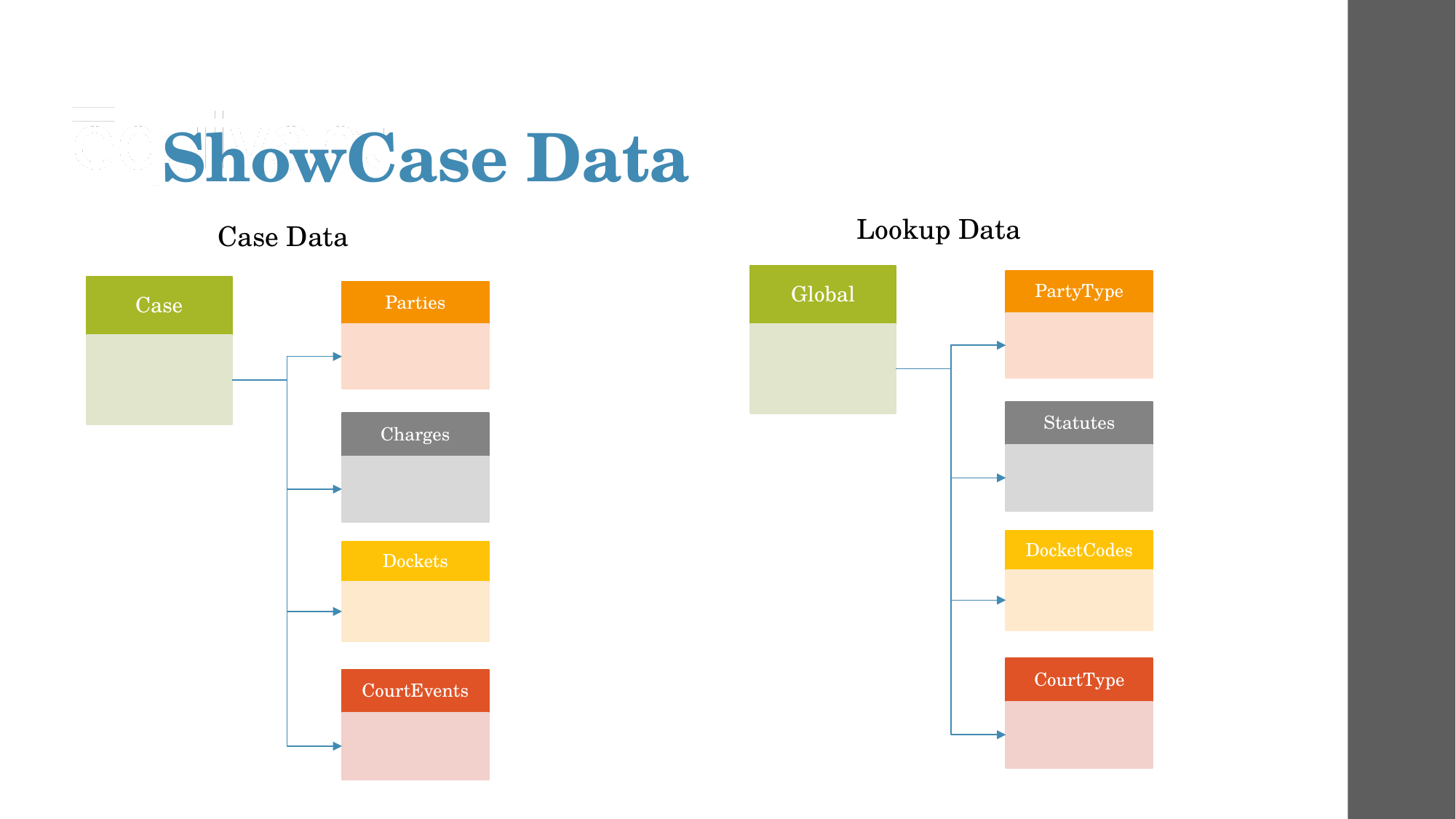

# ShowCase Data
Lookup Data
Global

PartyType

Statutes

DocketCodes

CourtType

Case Data
Case

Parties

Charges

Dockets

CourtEvents